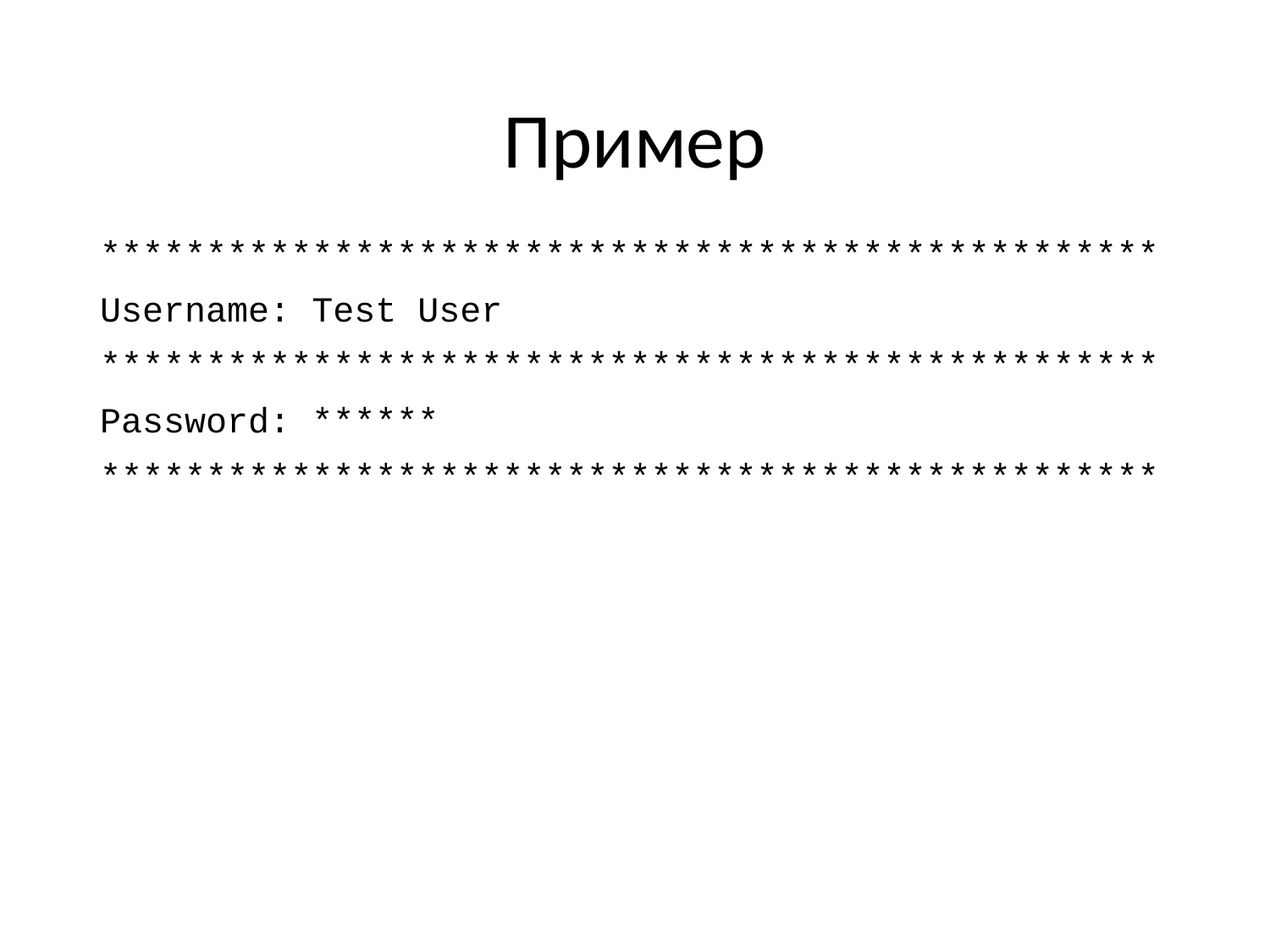

# Пример
**************************************************
Username: Test User
**************************************************
Password: ******
**************************************************